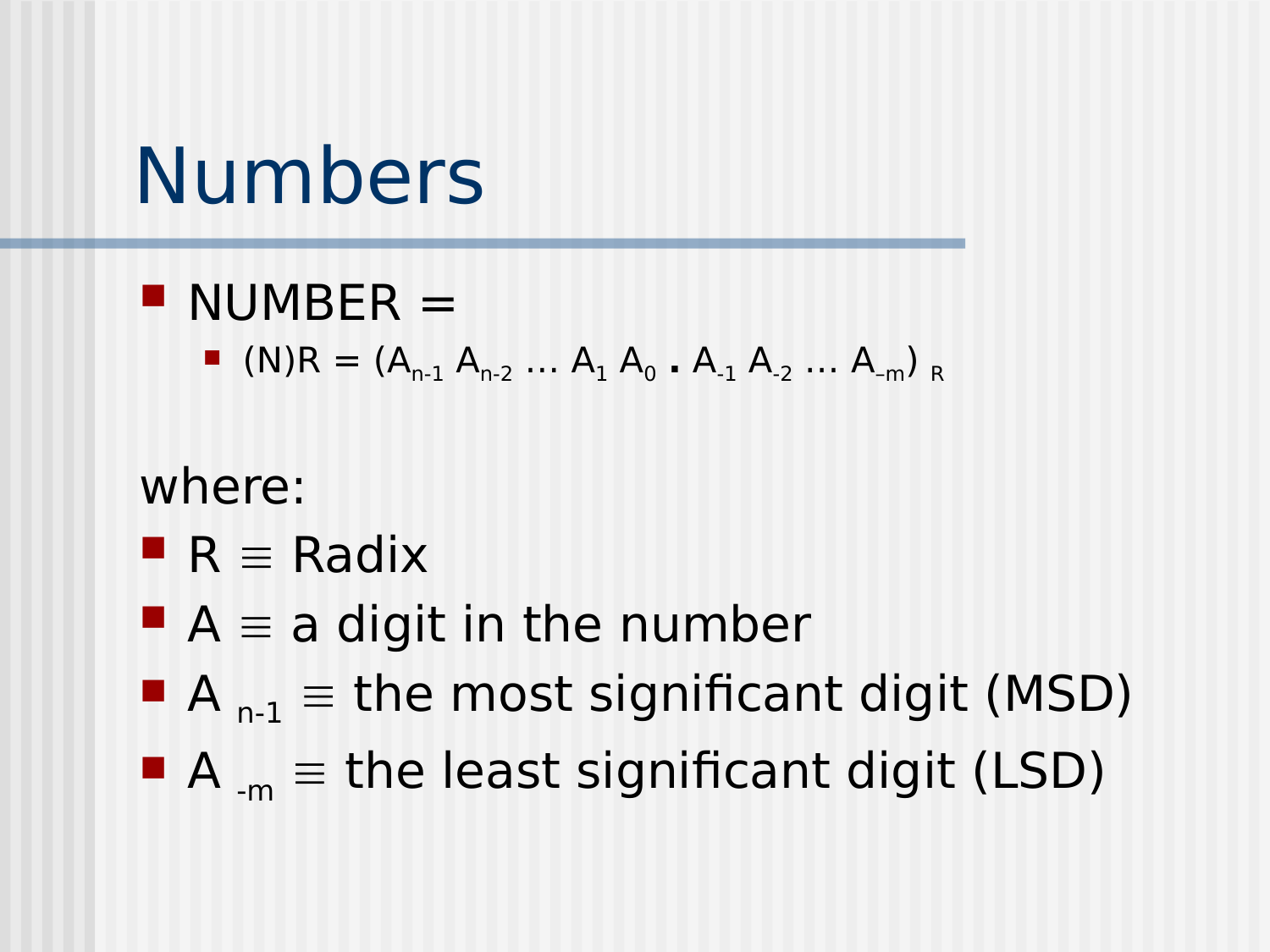

NUMBER =
(N)R = (An-1 An-2 … A1 A0 . A-1 A-2 … A–m) R

where:
R ≡ Radix
A ≡ a digit in the number
A n-1 ≡ the most significant digit (MSD)
A -m ≡ the least significant digit (LSD)
Numbers